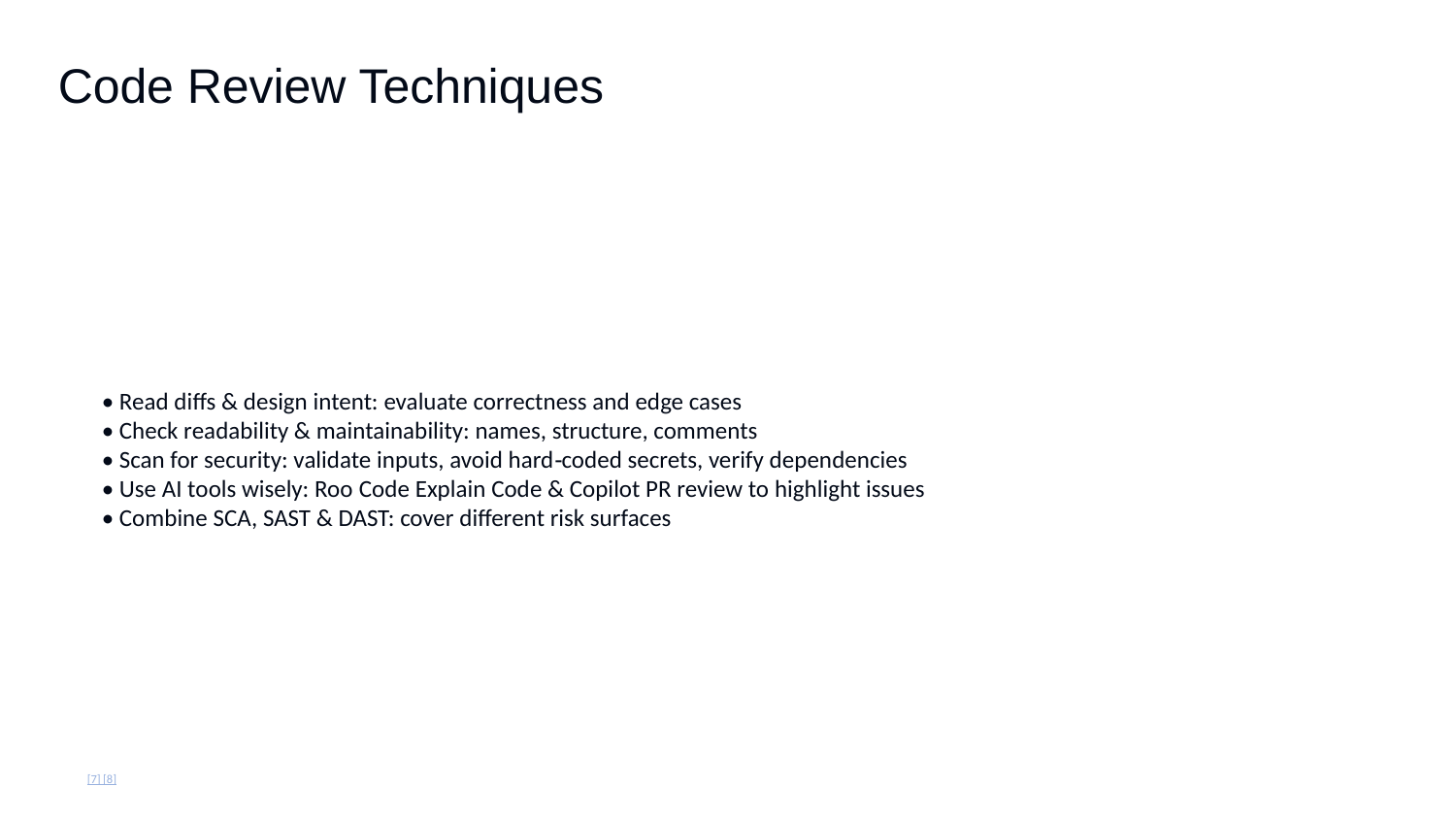

Code Review Techniques
• Read diffs & design intent: evaluate correctness and edge cases
• Check readability & maintainability: names, structure, comments
• Scan for security: validate inputs, avoid hard‑coded secrets, verify dependencies
• Use AI tools wisely: Roo Code Explain Code & Copilot PR review to highlight issues
• Combine SCA, SAST & DAST: cover different risk surfaces
[7] [8]